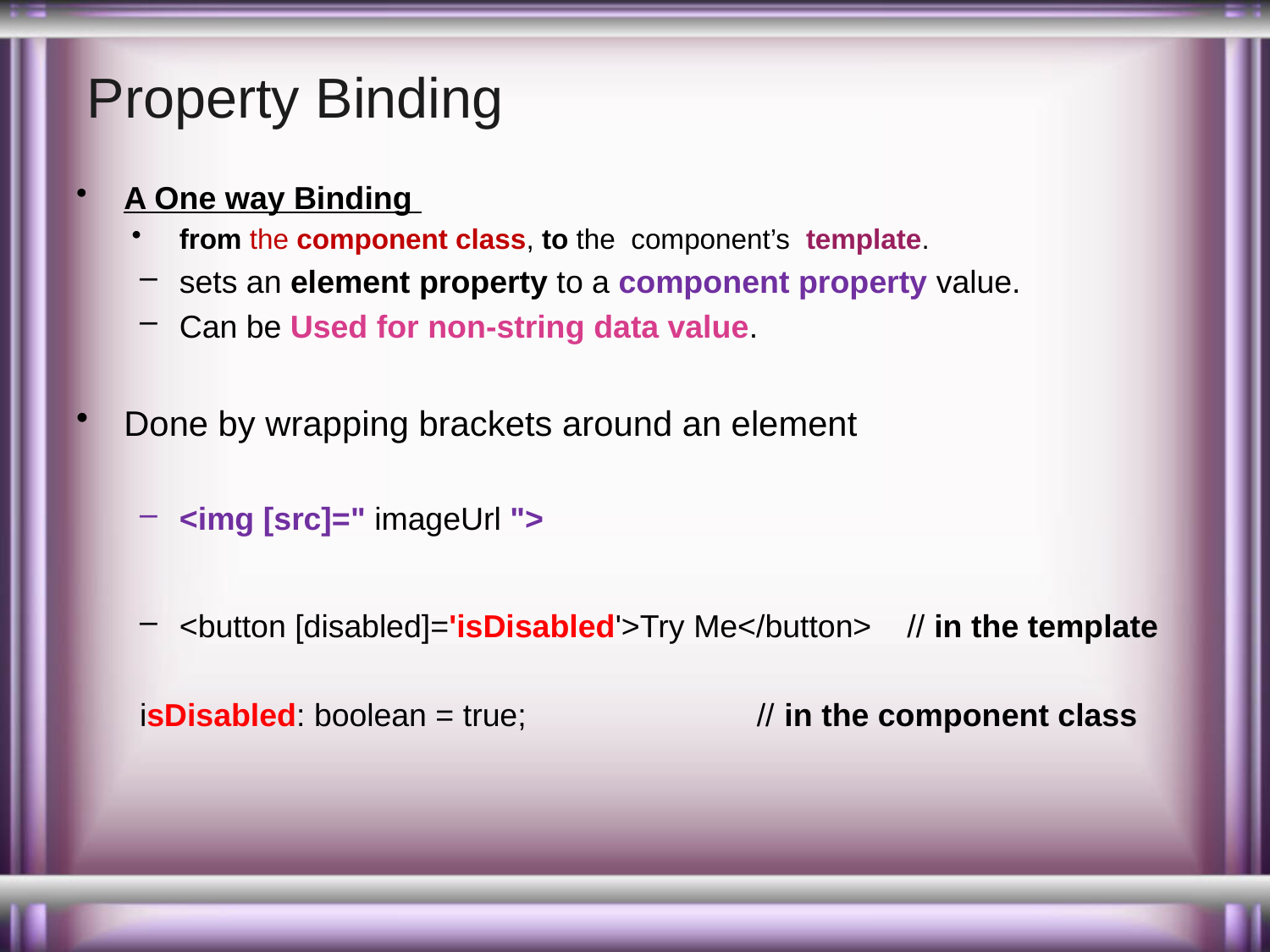

# Property Binding

A One way Binding
from the component class, to the  component’s  template.
sets an element property to a component property value.
Can be Used for non-string data value.

Done by wrapping brackets around an element

<img [src]=" imageUrl ">

<button [disabled]='isDisabled'>Try Me</button>    // in the template

isDisabled: boolean = true;                          // in the component class